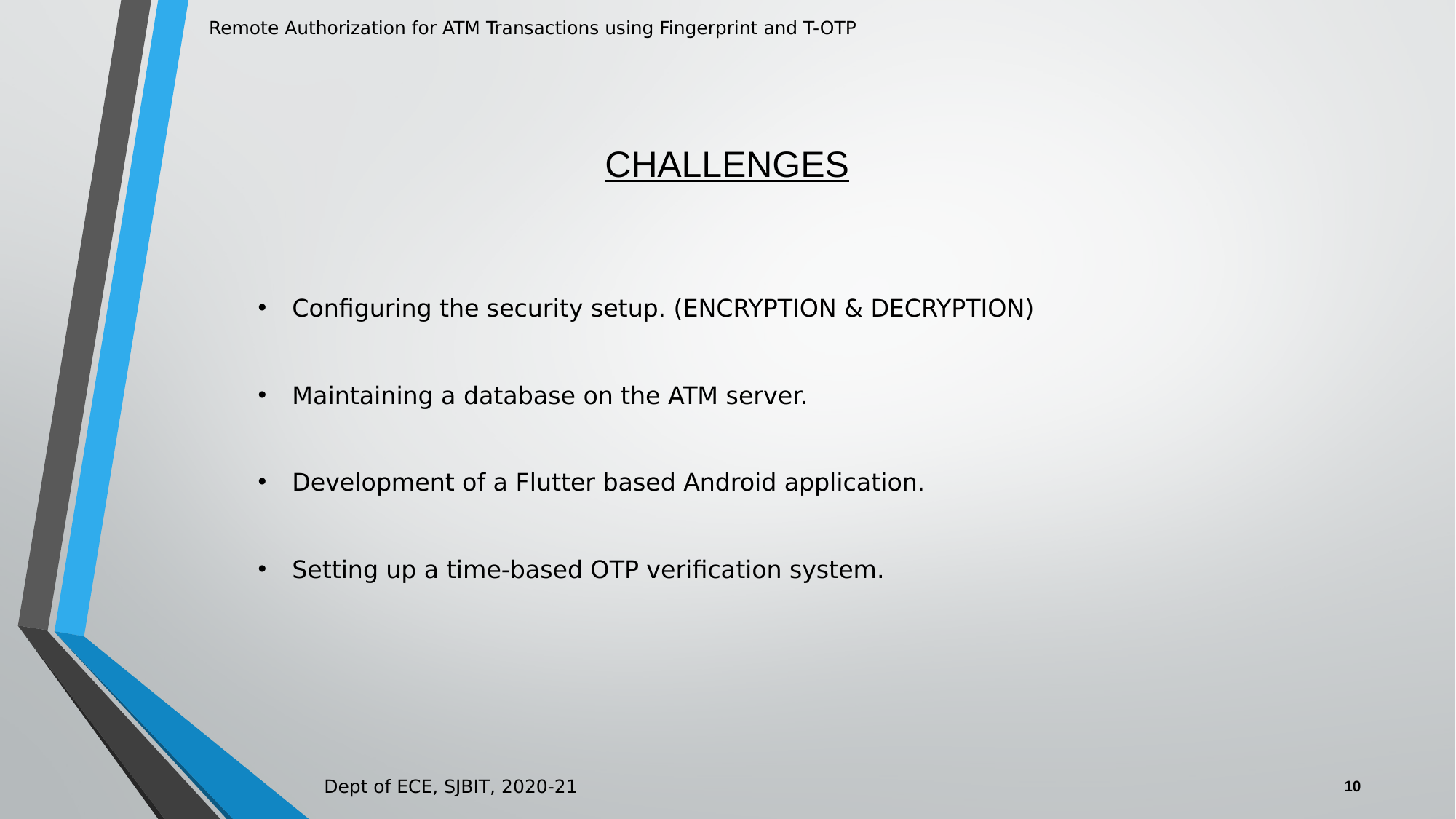

Remote Authorization for ATM Transactions using Fingerprint and T-OTP
# CHALLENGES
Configuring the security setup. (ENCRYPTION & DECRYPTION)

Maintaining a database on the ATM server.

Development of a Flutter based Android application.

Setting up a time-based OTP verification system.

Dept of ECE, SJBIT, 2020-21
10